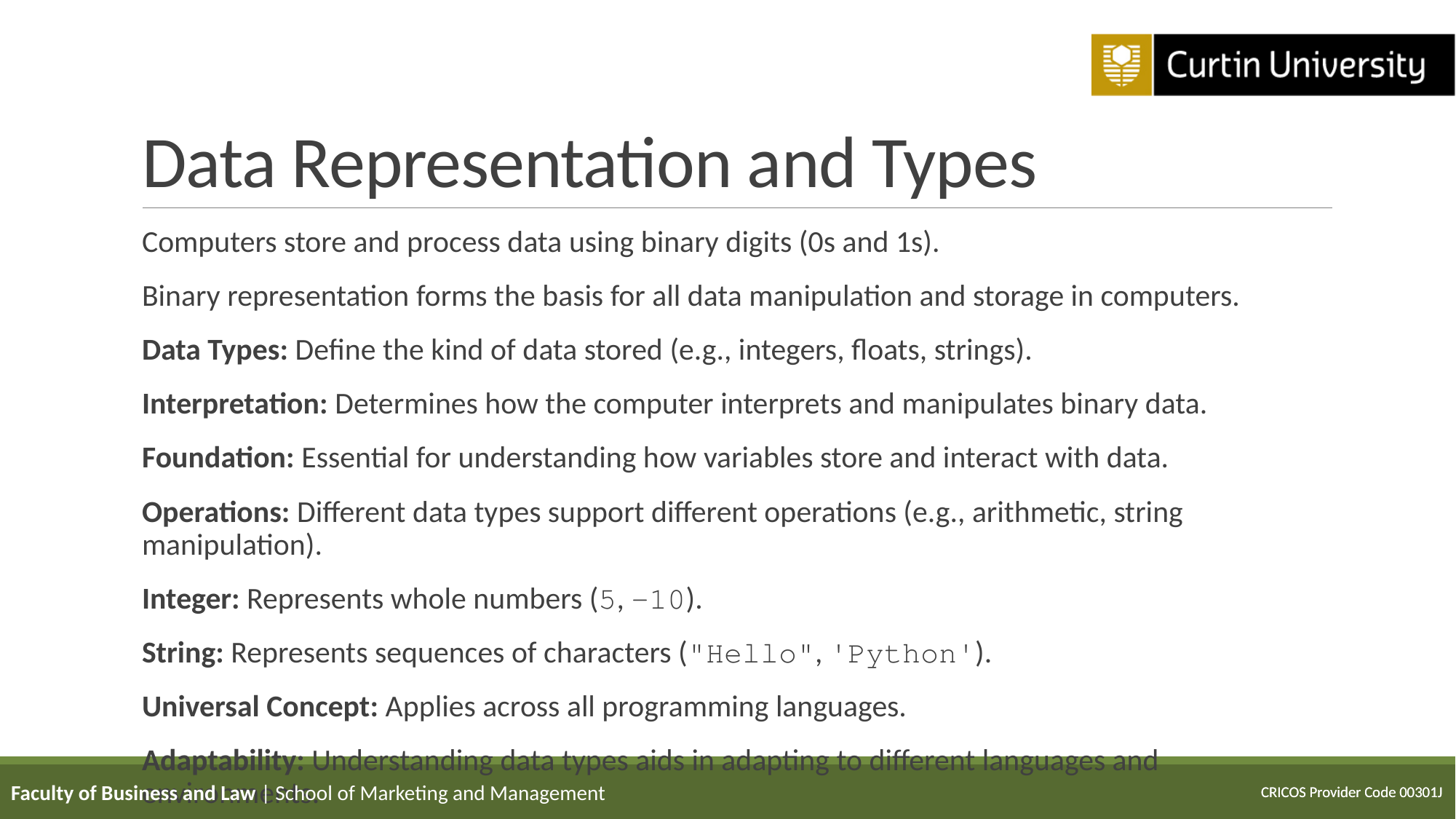

# Data Representation and Types
Computers store and process data using binary digits (0s and 1s).
Binary representation forms the basis for all data manipulation and storage in computers.
Data Types: Define the kind of data stored (e.g., integers, floats, strings).
Interpretation: Determines how the computer interprets and manipulates binary data.
Foundation: Essential for understanding how variables store and interact with data.
Operations: Different data types support different operations (e.g., arithmetic, string manipulation).
Integer: Represents whole numbers (5, -10).
String: Represents sequences of characters ("Hello", 'Python').
Universal Concept: Applies across all programming languages.
Adaptability: Understanding data types aids in adapting to different languages and environments.
Faculty of Business and Law | School of Marketing and Management